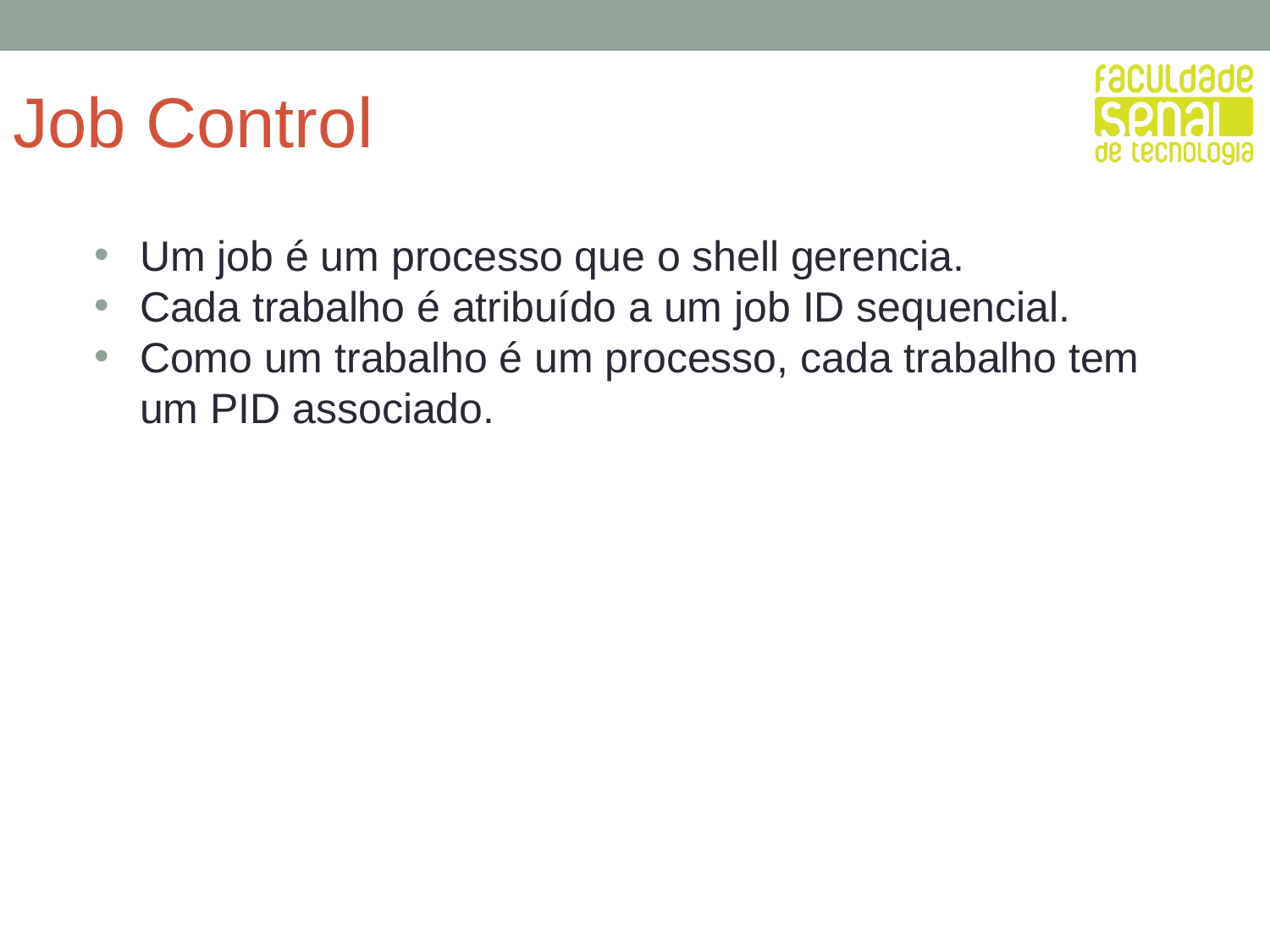

# Job Control
Um job é um processo que o shell gerencia.
Cada trabalho é atribuído a um job ID sequencial.
Como um trabalho é um processo, cada trabalho tem um PID associado.